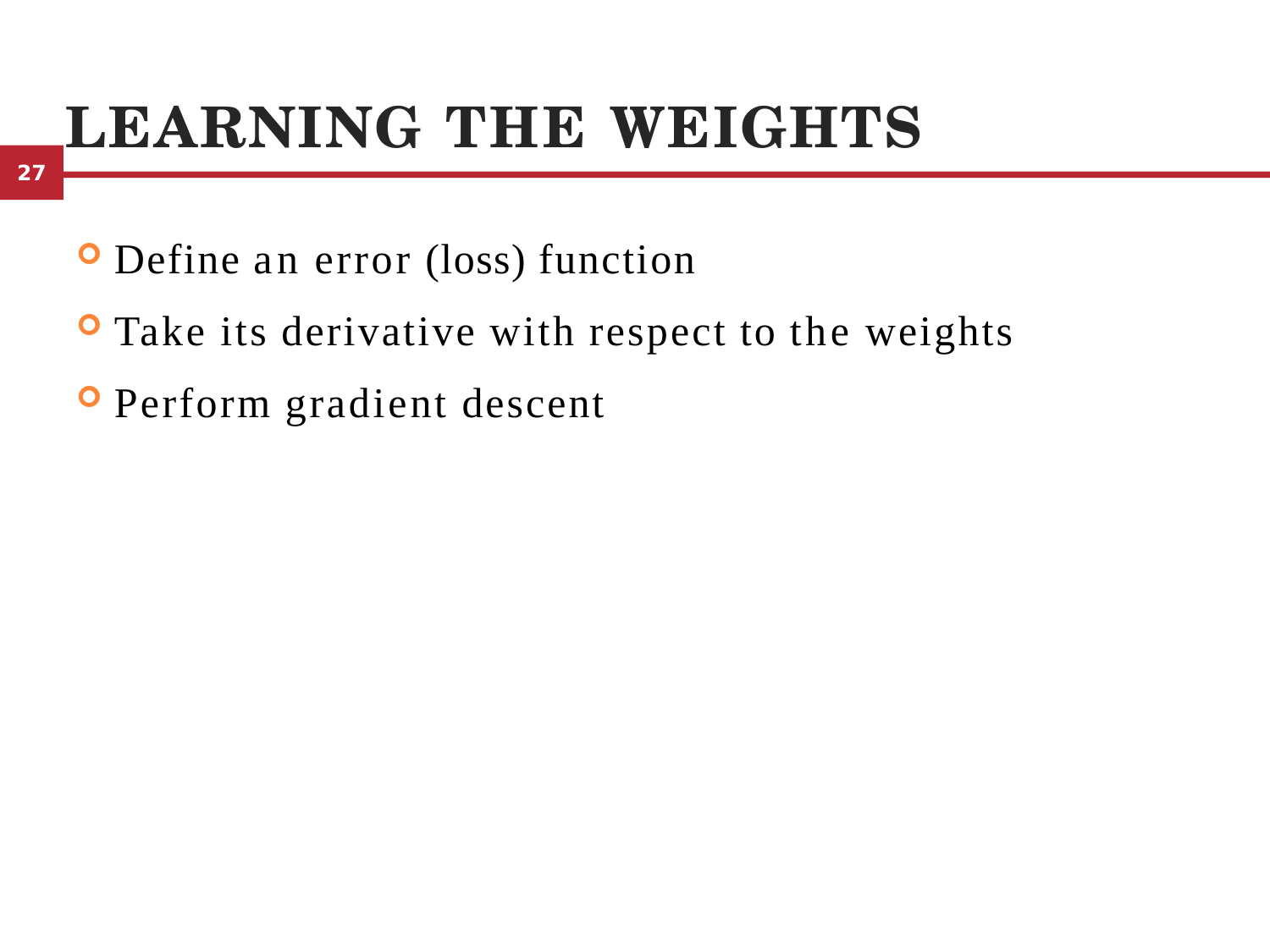

# Learning the Weights
Define an error (loss) function
Take its derivative with respect to the weights
Perform gradient descent
25